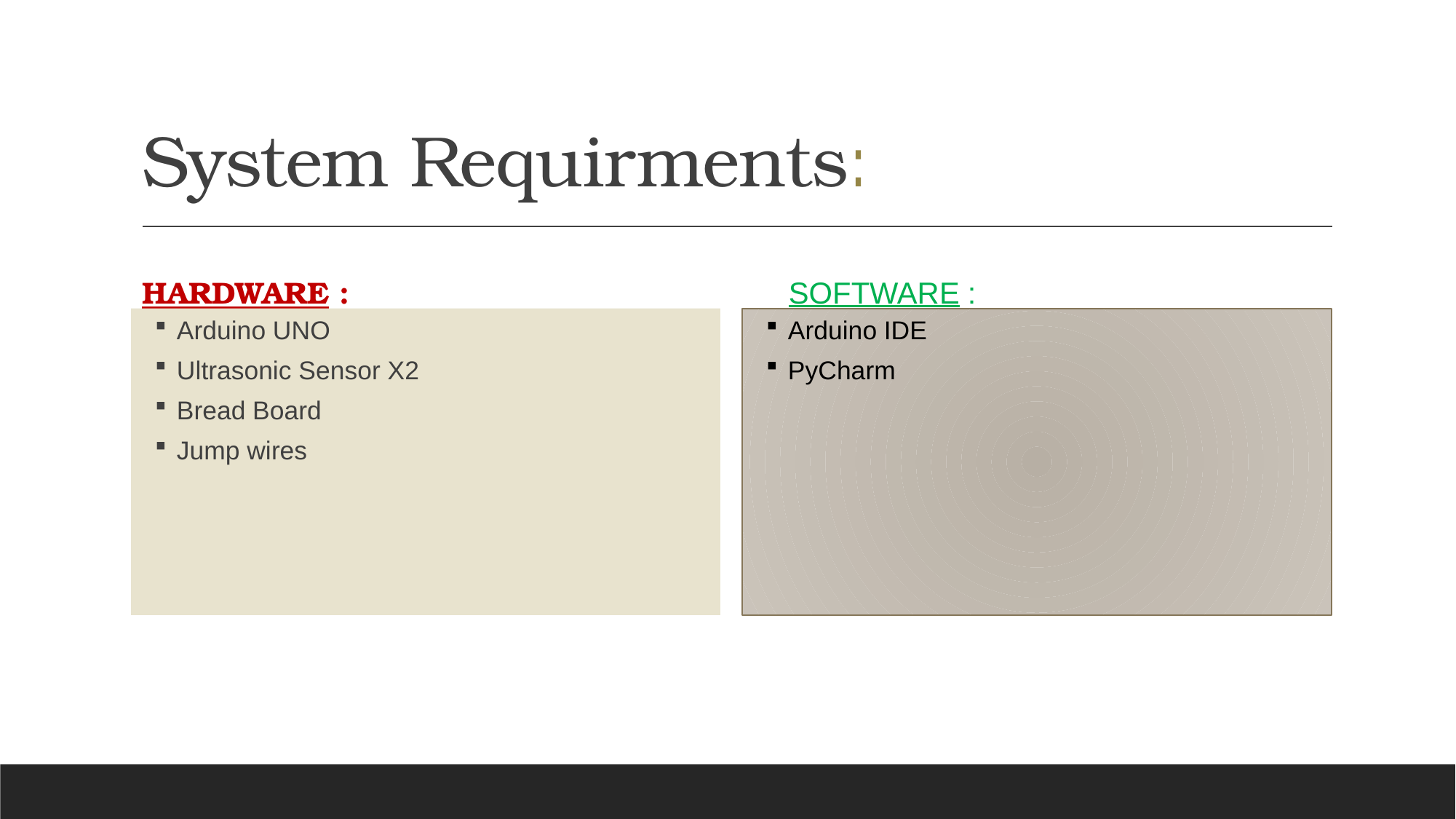

# System Requirments:
Hardware :
Software :
Arduino UNO
Ultrasonic Sensor X2
Bread Board
Jump wires
Arduino IDE
PyCharm